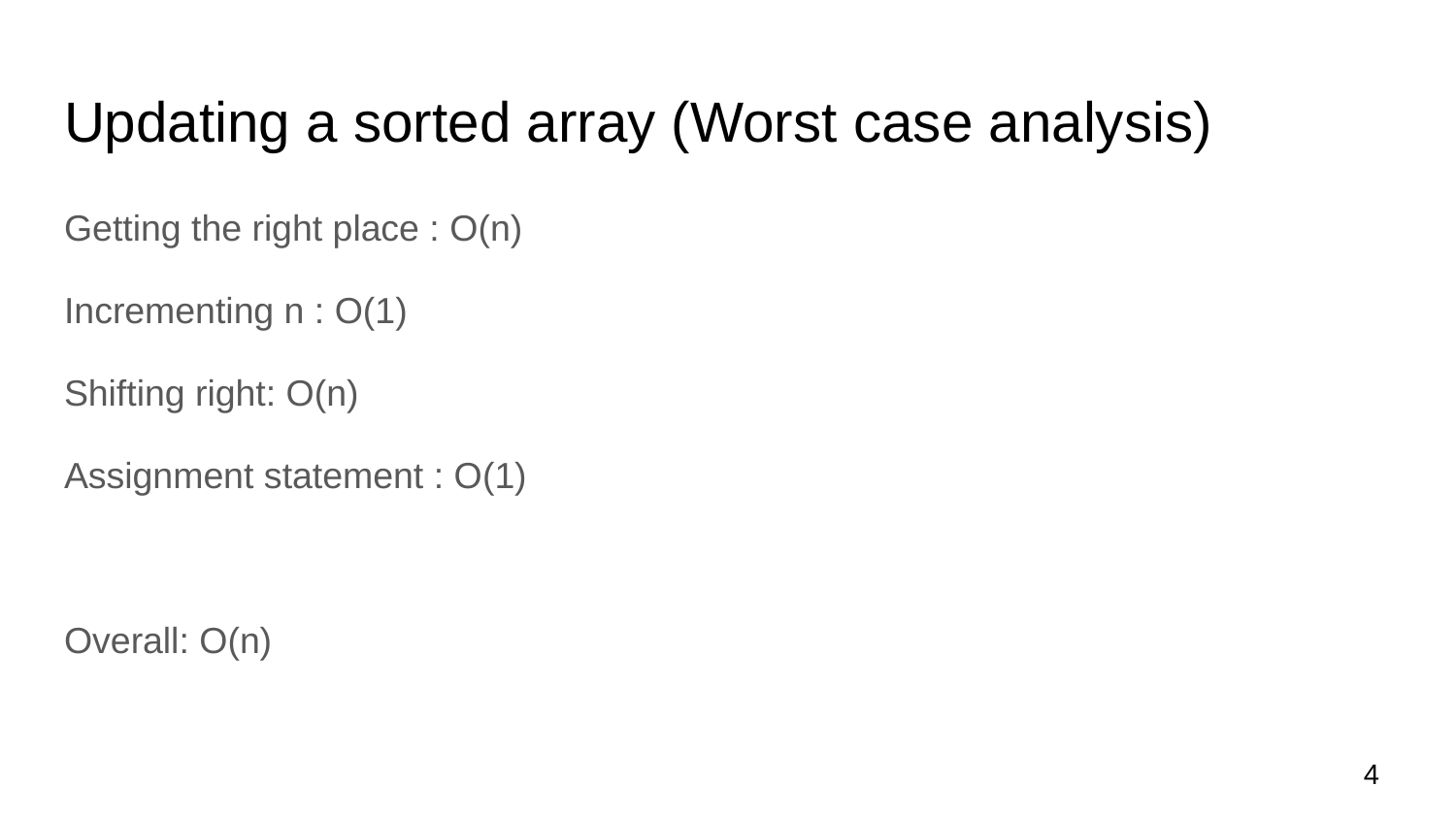

# Updating a sorted array (Worst case analysis)
Getting the right place : O(n)
Incrementing n : O(1)
Shifting right: O(n)
Assignment statement : O(1)

Overall: O(n)

4